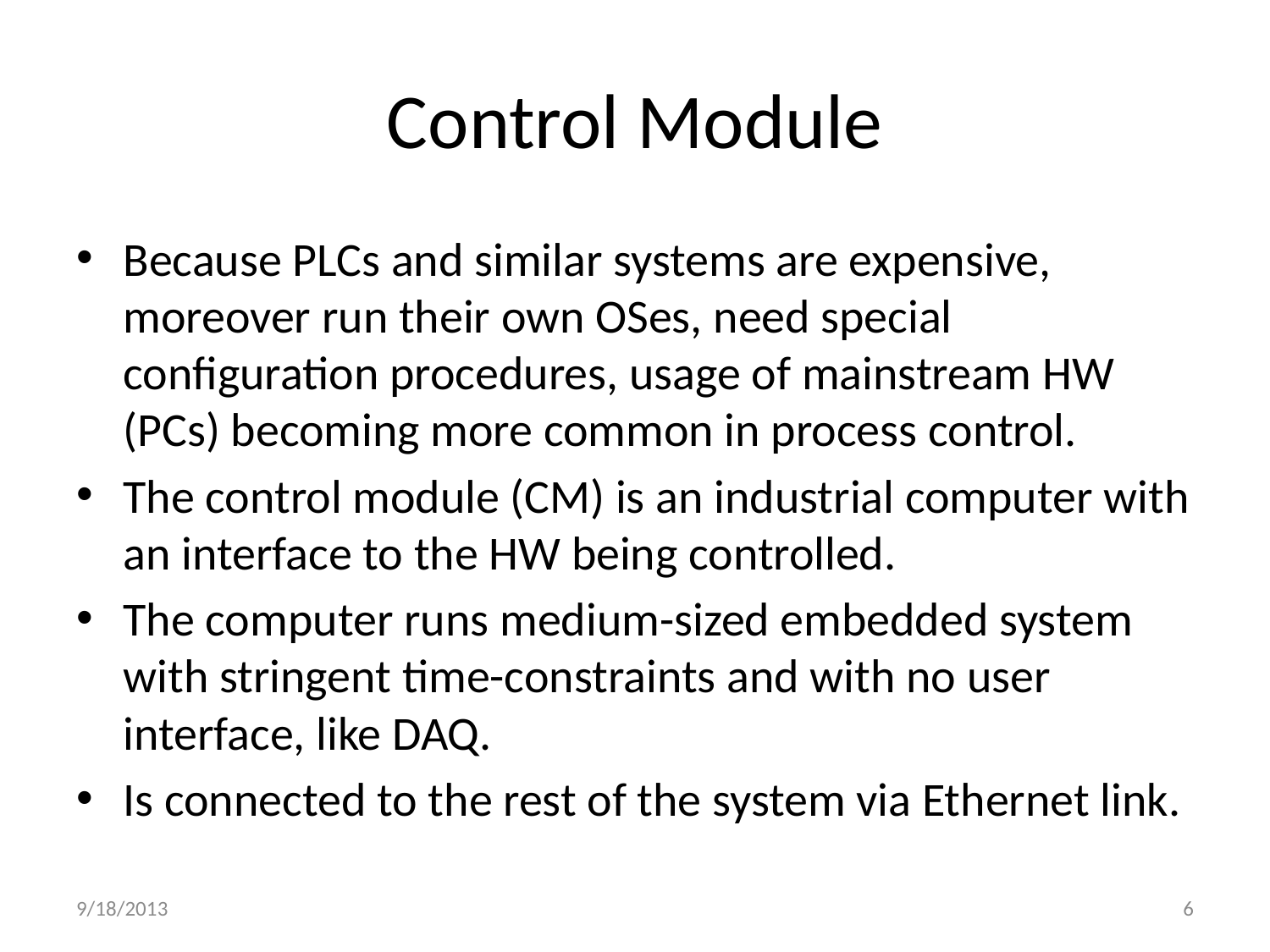

# Control Module
Because PLCs and similar systems are expensive, moreover run their own OSes, need special configuration procedures, usage of mainstream HW (PCs) becoming more common in process control.
The control module (CM) is an industrial computer with an interface to the HW being controlled.
The computer runs medium-sized embedded system with stringent time-constraints and with no user interface, like DAQ.
Is connected to the rest of the system via Ethernet link.
9/18/2013
6